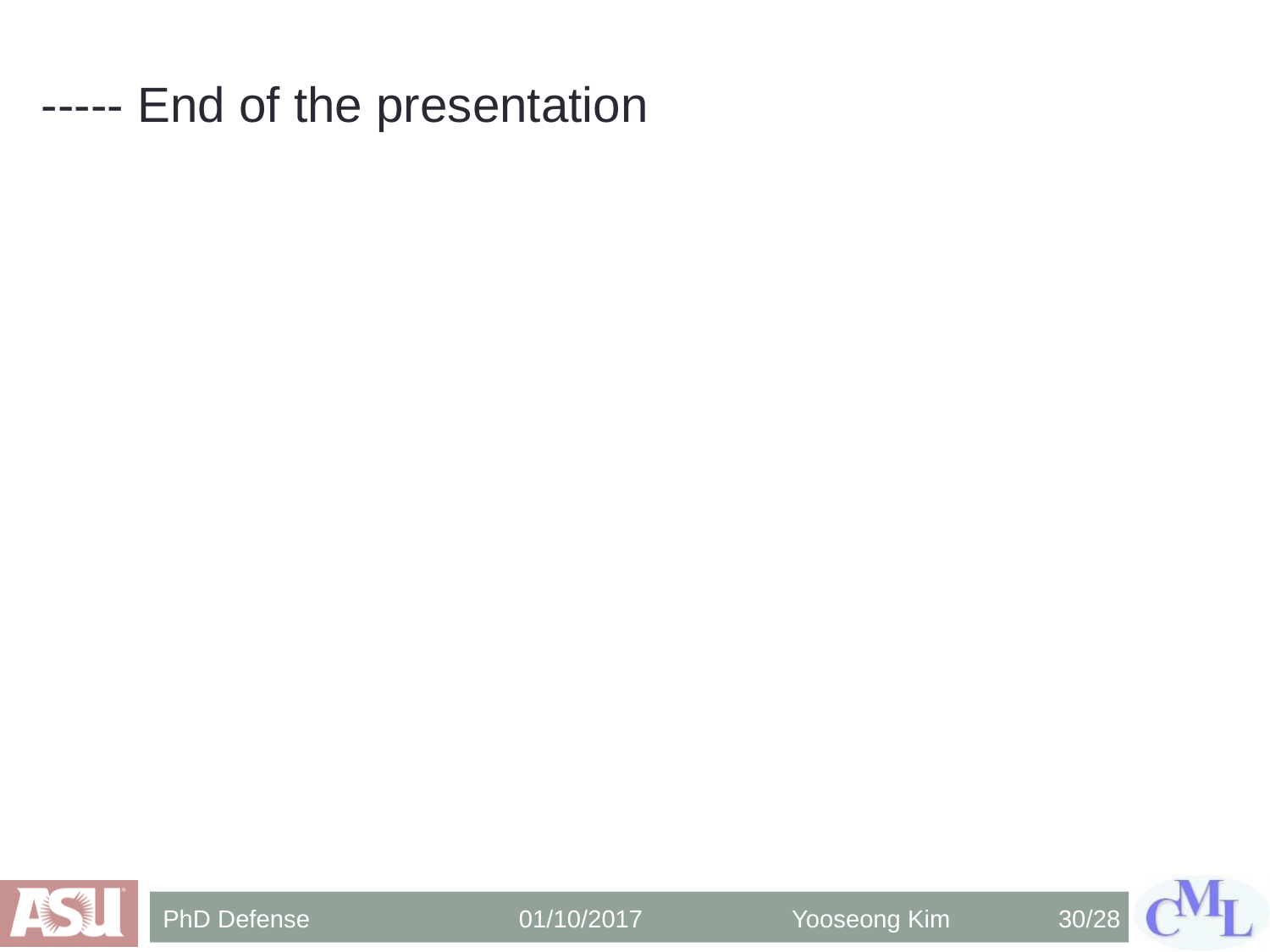

----- End of the presentation
PhD Defense                              01/10/2017
Yooseong Kim